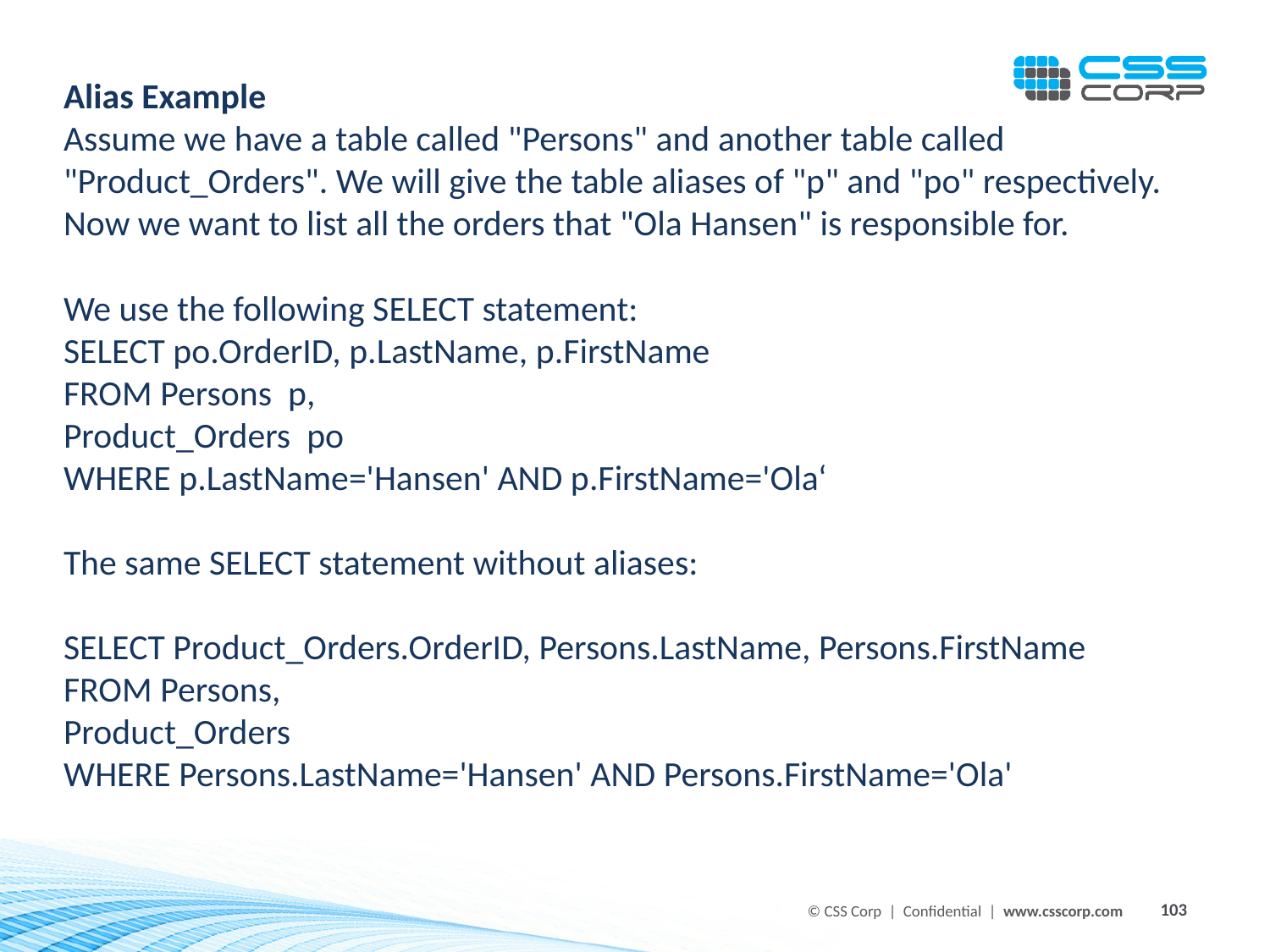

Alias Example
Assume we have a table called "Persons" and another table called "Product_Orders". We will give the table aliases of "p" and "po" respectively.
Now we want to list all the orders that "Ola Hansen" is responsible for.

We use the following SELECT statement:
SELECT po.OrderID, p.LastName, p.FirstName
FROM Persons  p,
Product_Orders  po
WHERE p.LastName='Hansen' AND p.FirstName='Ola‘

The same SELECT statement without aliases:

SELECT Product_Orders.OrderID, Persons.LastName, Persons.FirstName
FROM Persons,
Product_Orders
WHERE Persons.LastName='Hansen' AND Persons.FirstName='Ola'